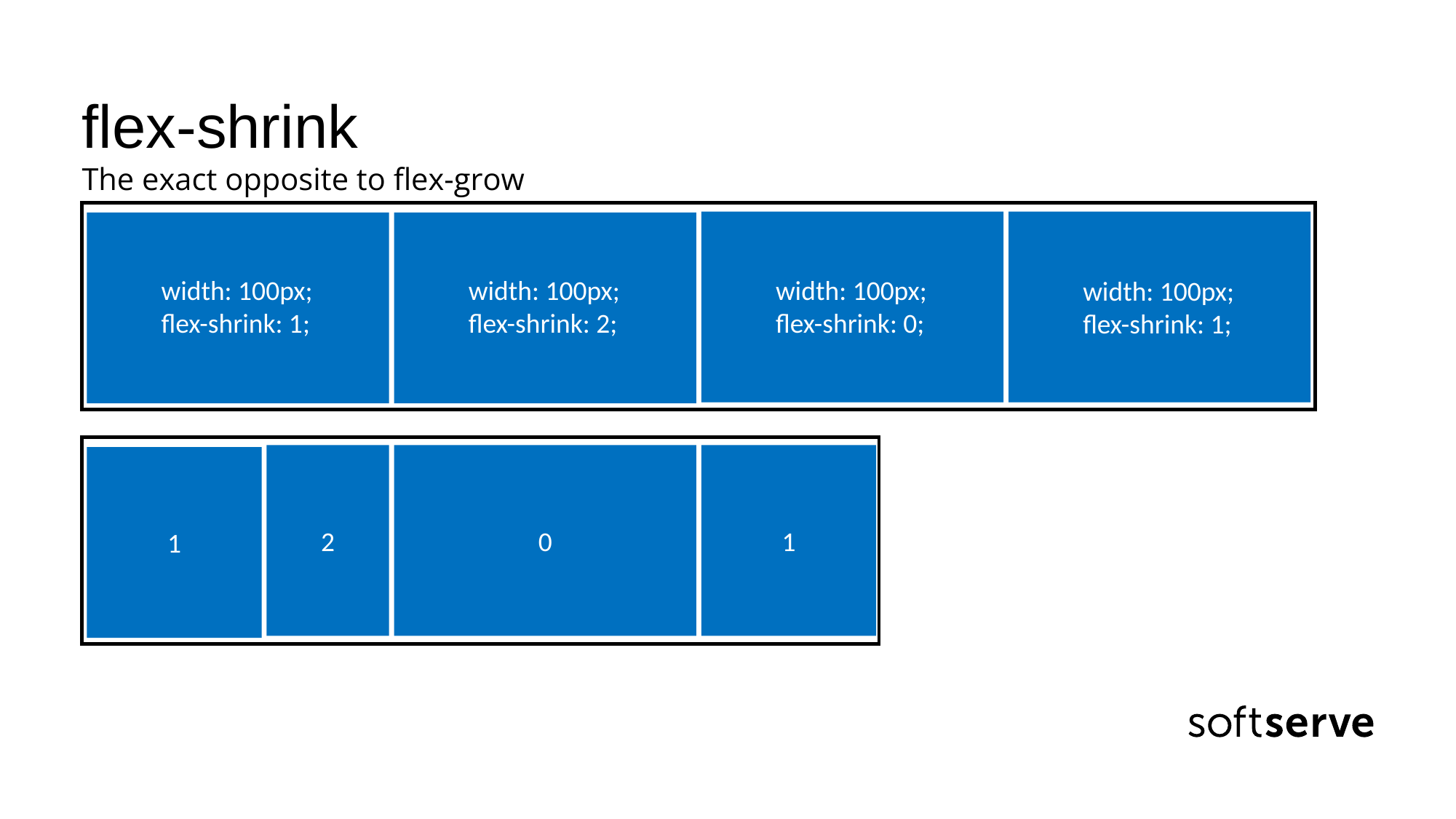

# flex-shrink The exact opposite to flex-grow

width: 100px;
flex-shrink: 0;
width: 100px;
flex-shrink: 2;
width: 100px;
flex-shrink: 1;
width: 100px;
flex-shrink: 1;

1
2
0
1